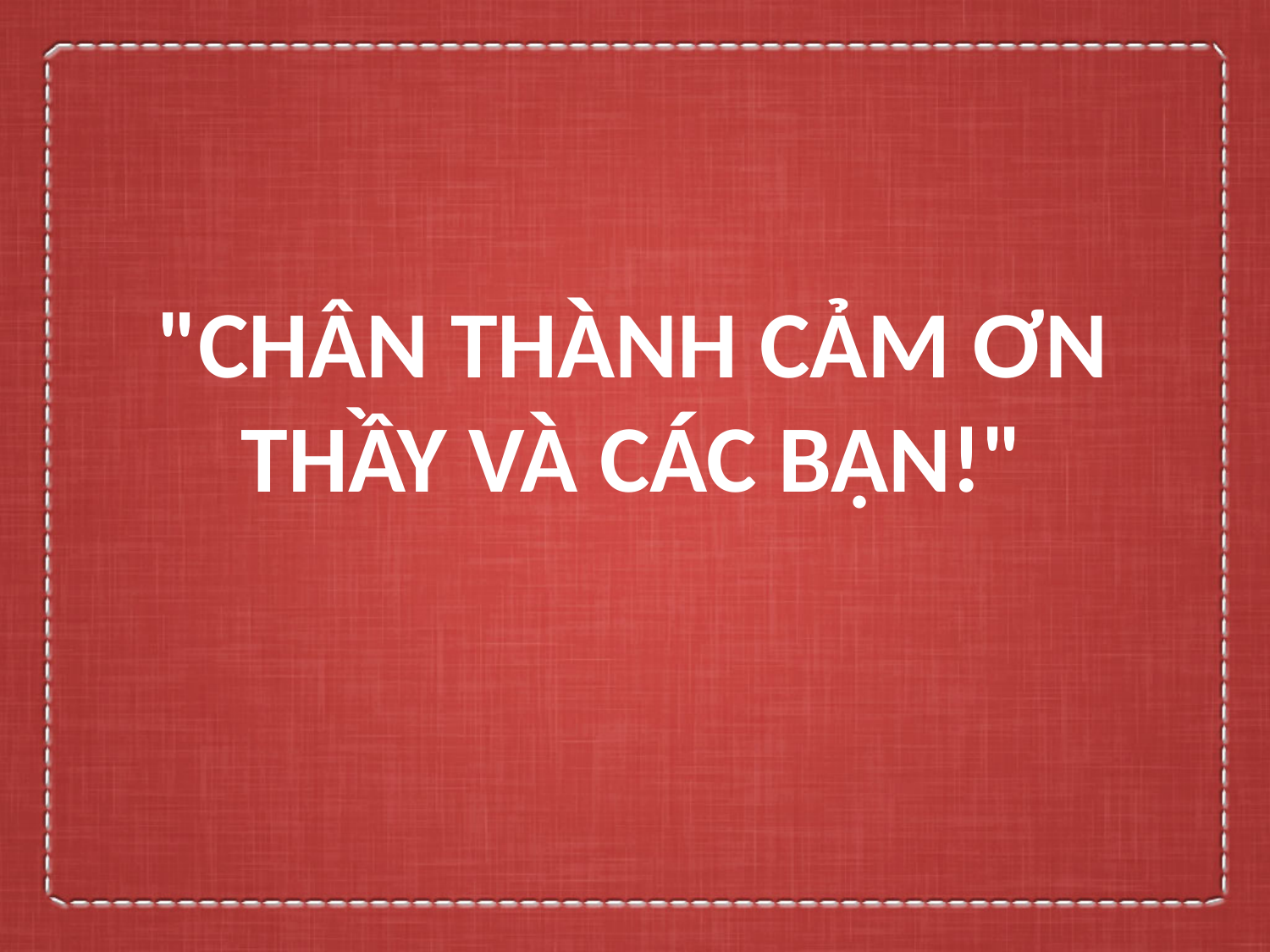

# "CHÂN THÀNH CẢM ƠN THẦY VÀ CÁC BẠN!"